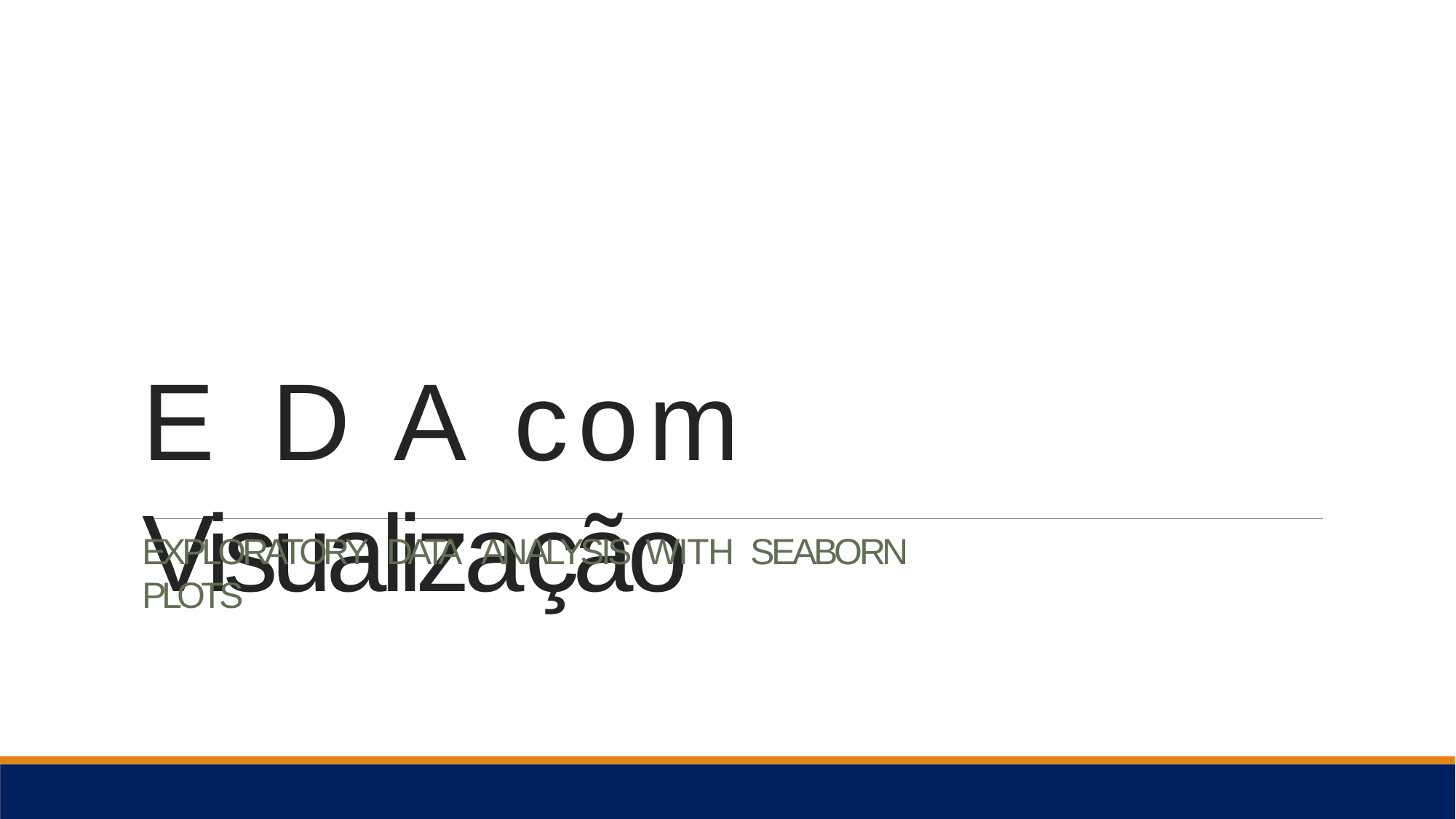

E   D  A    c  o  m    Visualização
EXPLORATORY	DATA   ANALYSIS	WITH	SEABORN	PLOTS

17